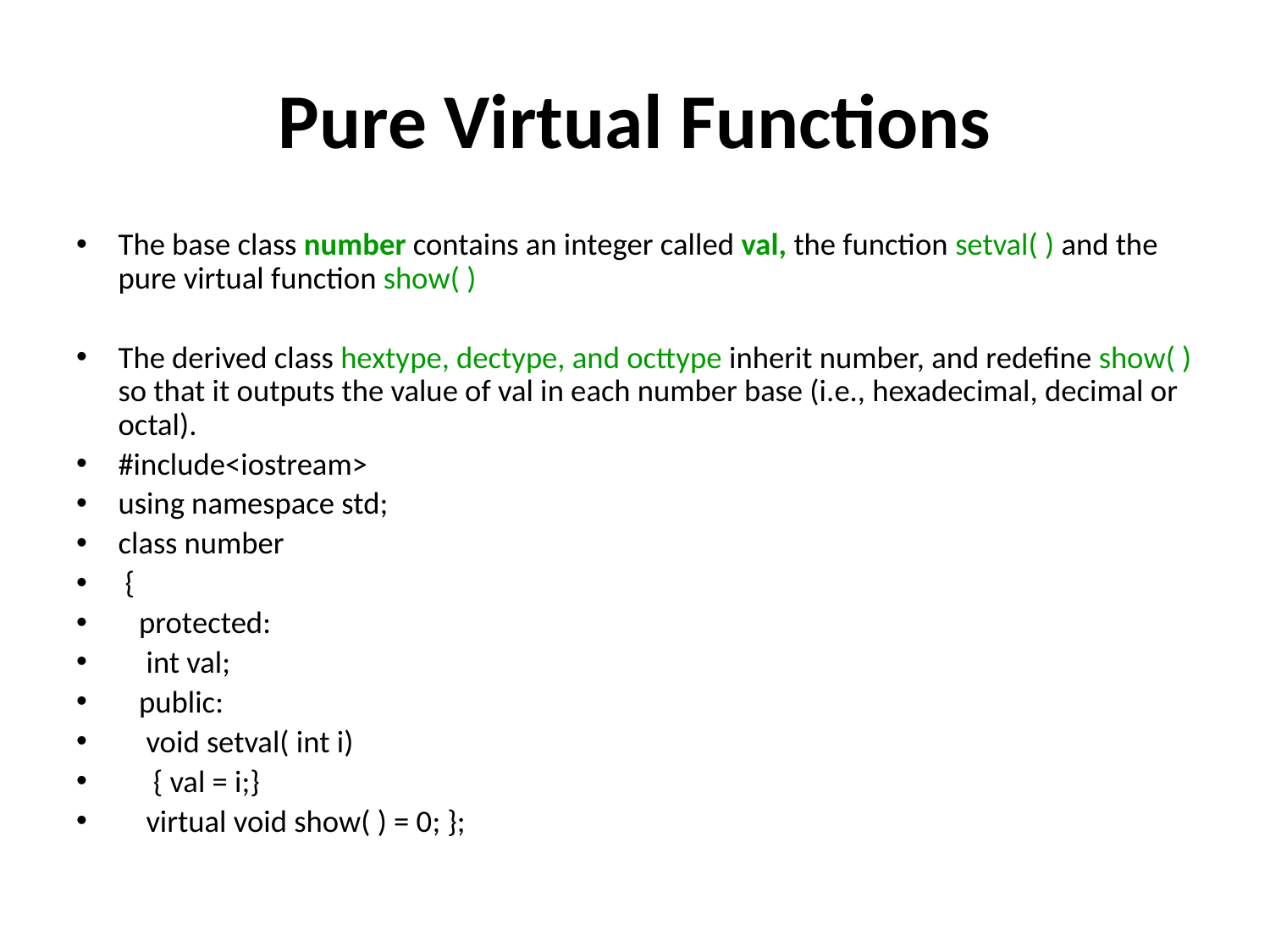

# Pure Virtual Functions
The base class number contains an integer called val, the function setval( ) and the pure virtual function show( )

The derived class hextype, dectype, and octtype inherit number, and redefine show( ) so that it outputs the value of val in each number base (i.e., hexadecimal, decimal or octal).
#include<iostream>
using namespace std;
class number
 {
   protected:
    int val;
   public:
    void setval( int i)
     { val = i;}
    virtual void show( ) = 0; };